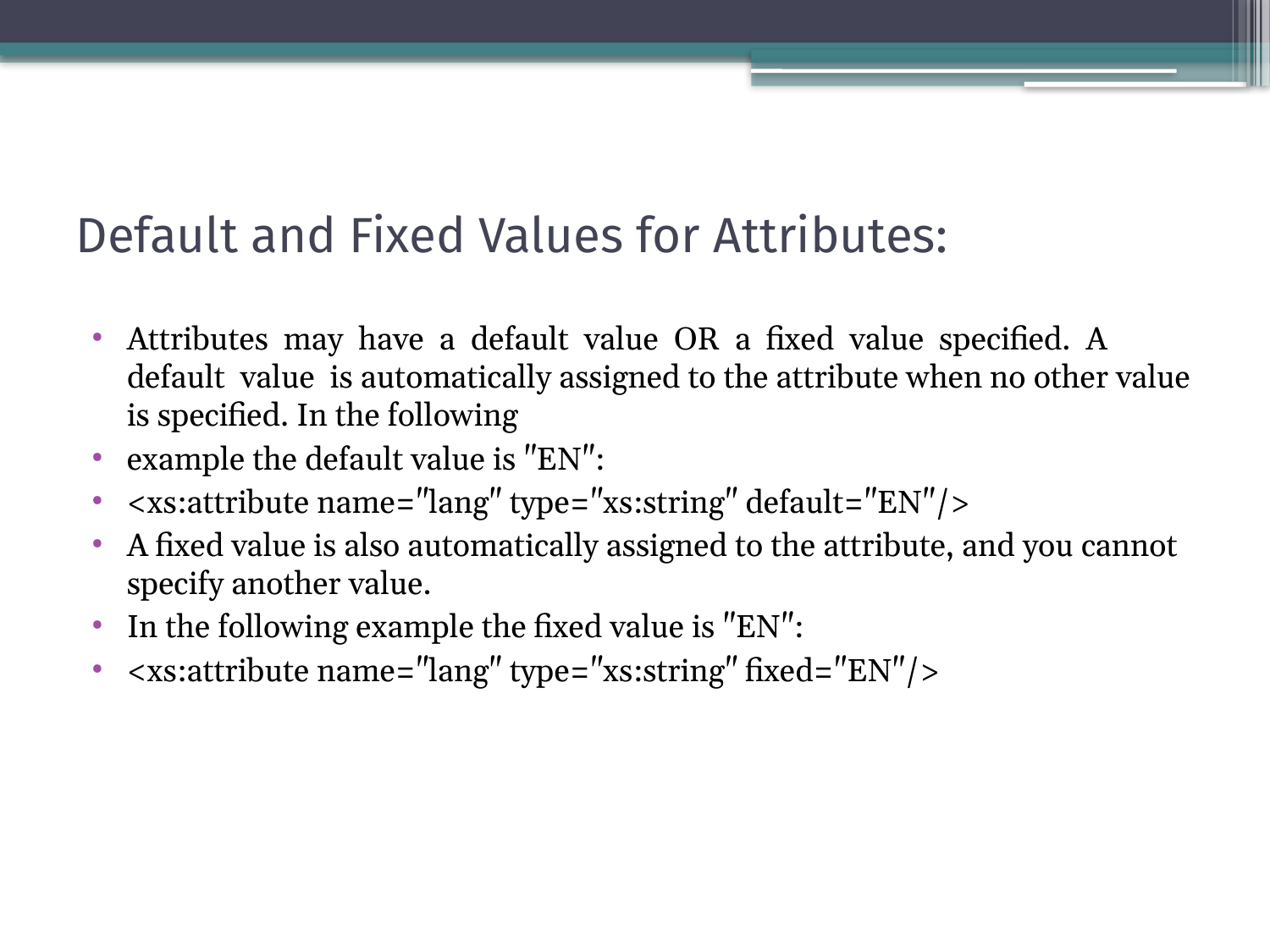

# Default and Fixed Values for Attributes:
Attributes  may  have  a  default  value  OR  a  fixed  value  specified.  A  default  value  is automatically assigned to the attribute when no other value is specified. In the following
example the default value is "EN":
<xs:attribute name="lang" type="xs:string" default="EN"/>
A fixed value is also automatically assigned to the attribute, and you cannot specify another value.
In the following example the fixed value is "EN":
<xs:attribute name="lang" type="xs:string" fixed="EN"/>